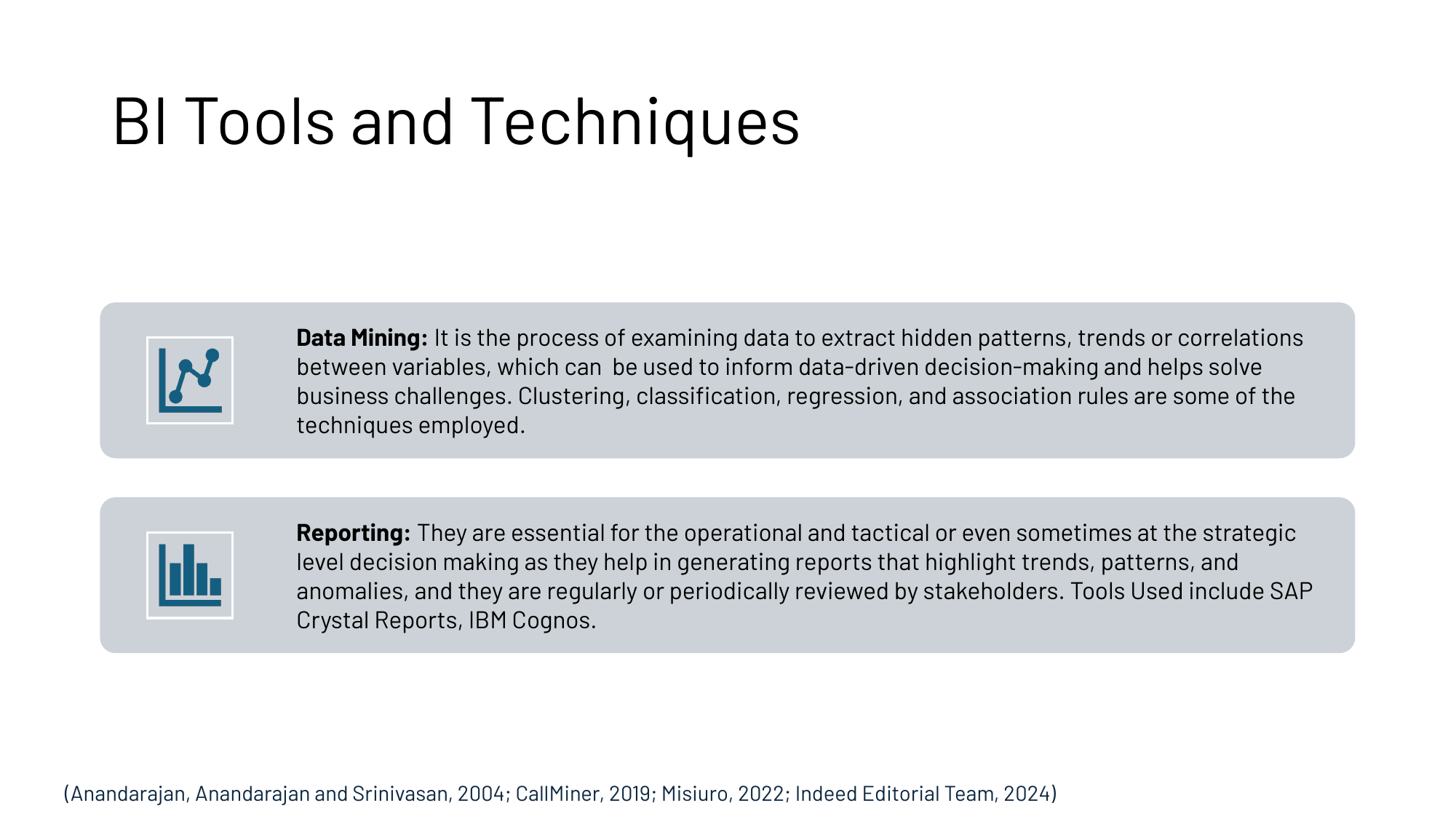

# BI Tools and Techniques
Data Mining: It is the process of examining data to extract hidden patterns, trends or correlations between variables, which can  be used to inform data-driven decision-making and helps solve business challenges. Clustering, classification, regression, and association rules are some of the techniques employed.
Reporting: They are essential for the operational and tactical or even sometimes at the strategic level decision making as they help in generating reports that highlight trends, patterns, and anomalies, and they are regularly or periodically reviewed by stakeholders. Tools Used include SAP Crystal Reports, IBM Cognos.
(Anandarajan, Anandarajan and Srinivasan, 2004; CallMiner, 2019; Misiuro, 2022; Indeed Editorial Team, 2024)